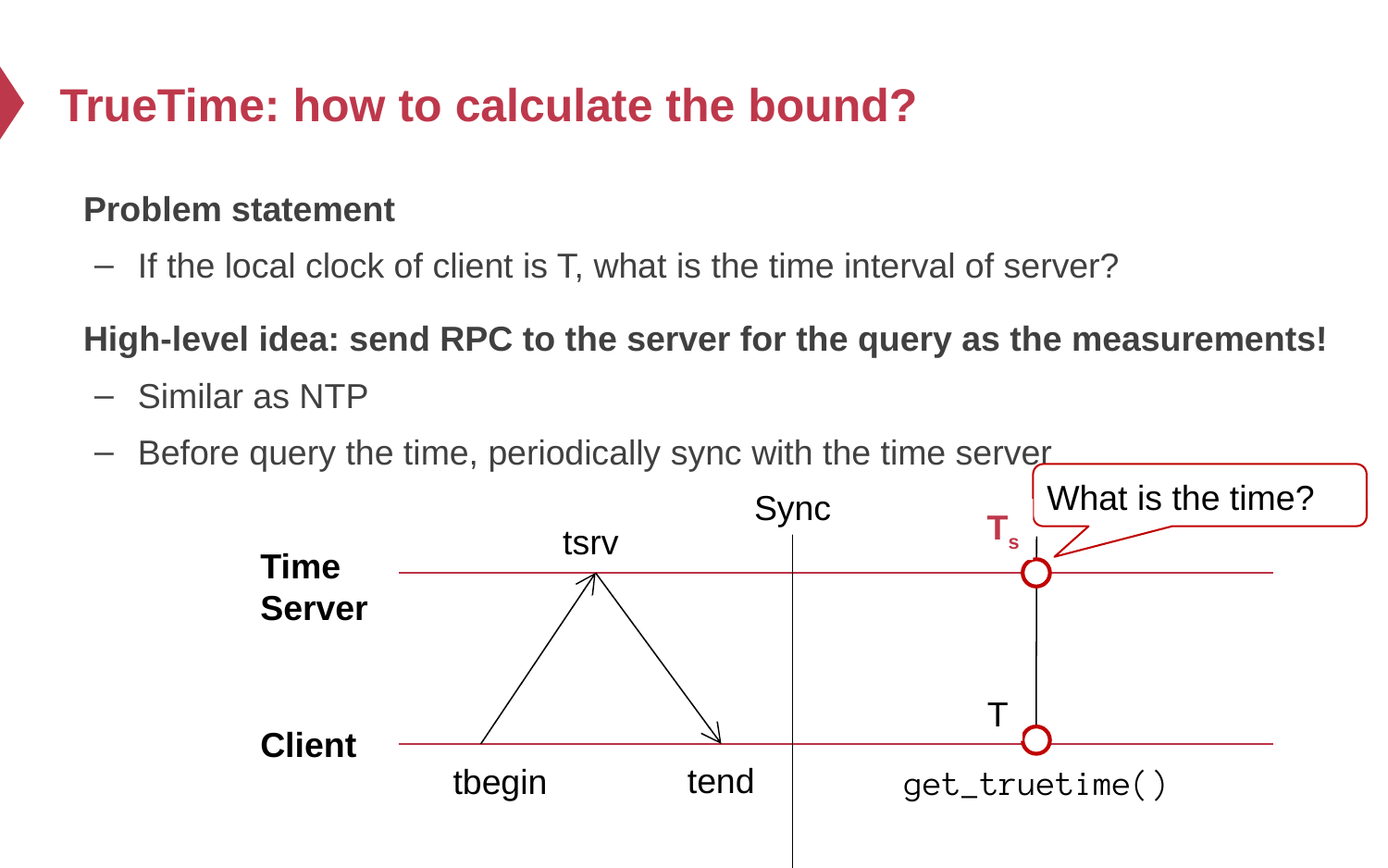

# TrueTime: how to calculate the bound?
Problem statement
If the local clock of client is T, what is the time interval of server?
High-level idea: send RPC to the server for the query as the measurements!
Similar as NTP
Before query the time, periodically sync with the time server

What is the time?
Sync
Ts
tsrv
Time
Server

T
Client

tend
tbegin
get_truetime()
122